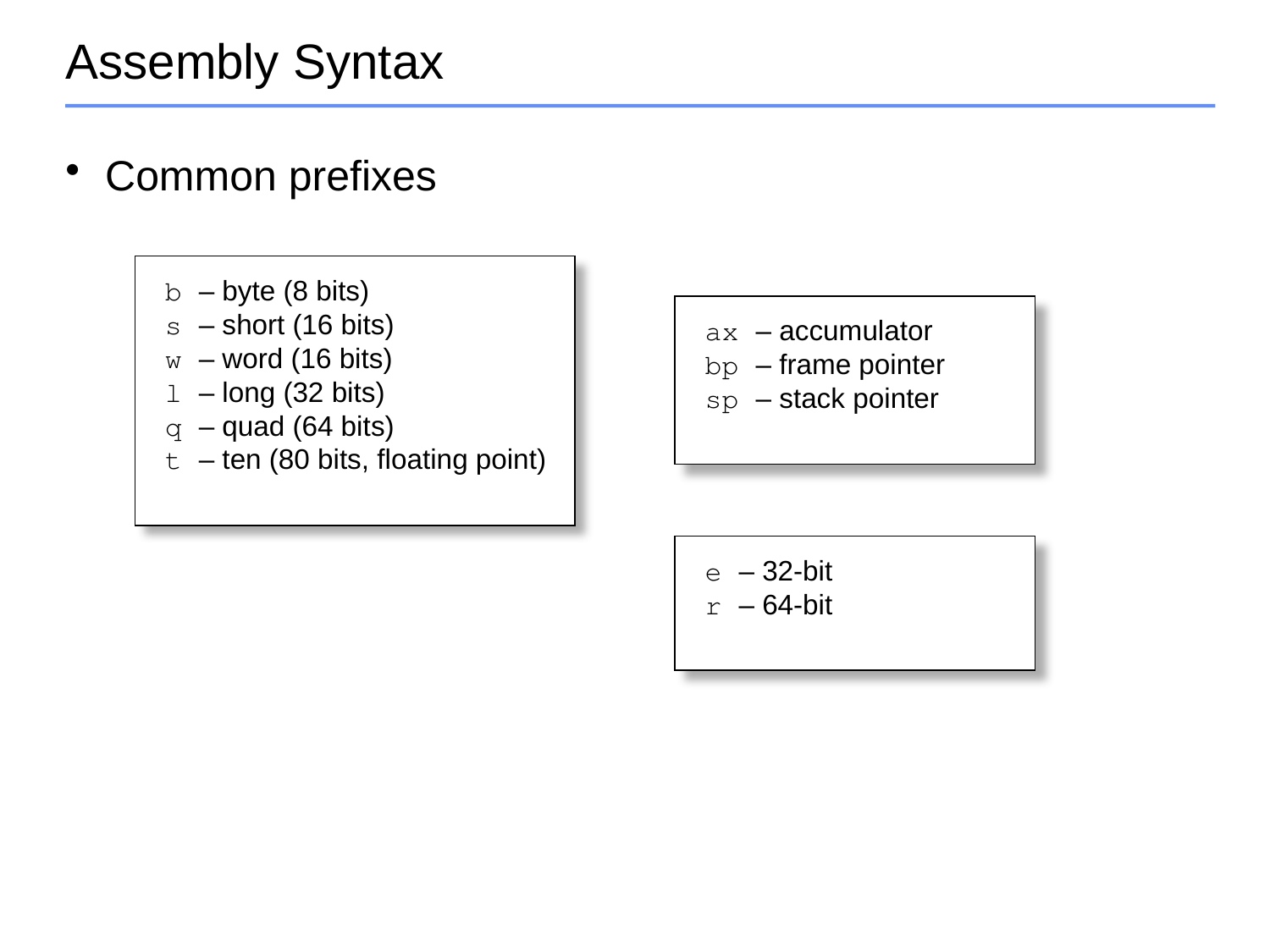

# Assembly Syntax
Common prefixes
b – byte (8 bits)
s – short (16 bits)
w – word (16 bits)
l – long (32 bits)
q – quad (64 bits)
t – ten (80 bits, floating point)

ax – accumulator
bp – frame pointer
sp – stack pointer

e – 32-bit
r – 64-bit